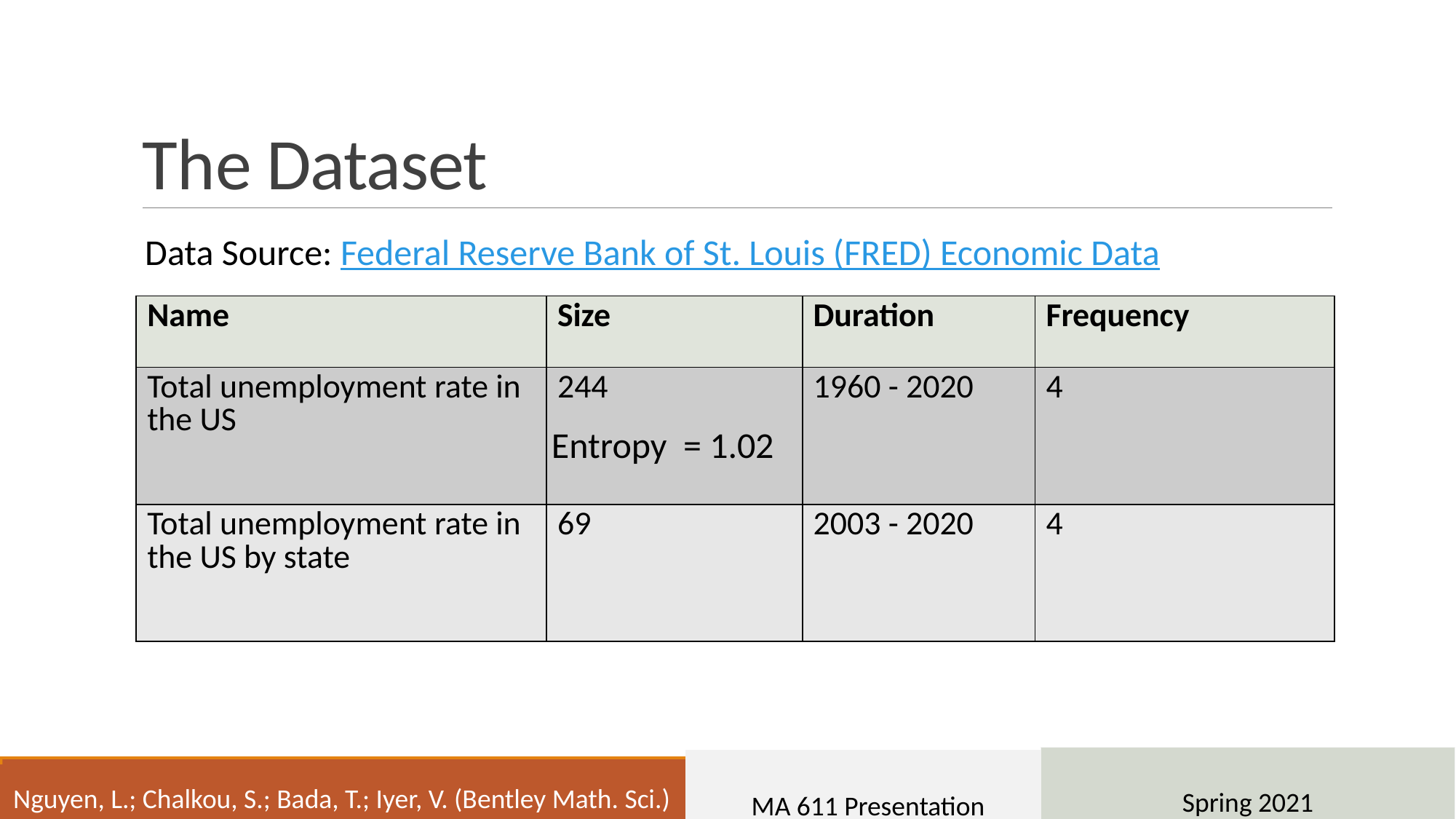

# The Dataset

Data Source: Federal Reserve Bank of St. Louis (FRED) Economic Data

| Name | Size | Duration | Frequency |
| --- | --- | --- | --- |
| Total unemployment rate in the US | 244 | 1960 - 2020 | 4 |
| Total unemployment rate in the US by state | 69 | 2003 - 2020 | 4 |
Entropy  = 1.02
Spring 2021
MA 611 Presentation
Nguyen, L.; Chalkou, S.; Bada, T.; Iyer, V. (Bentley Math. Sci.)
4